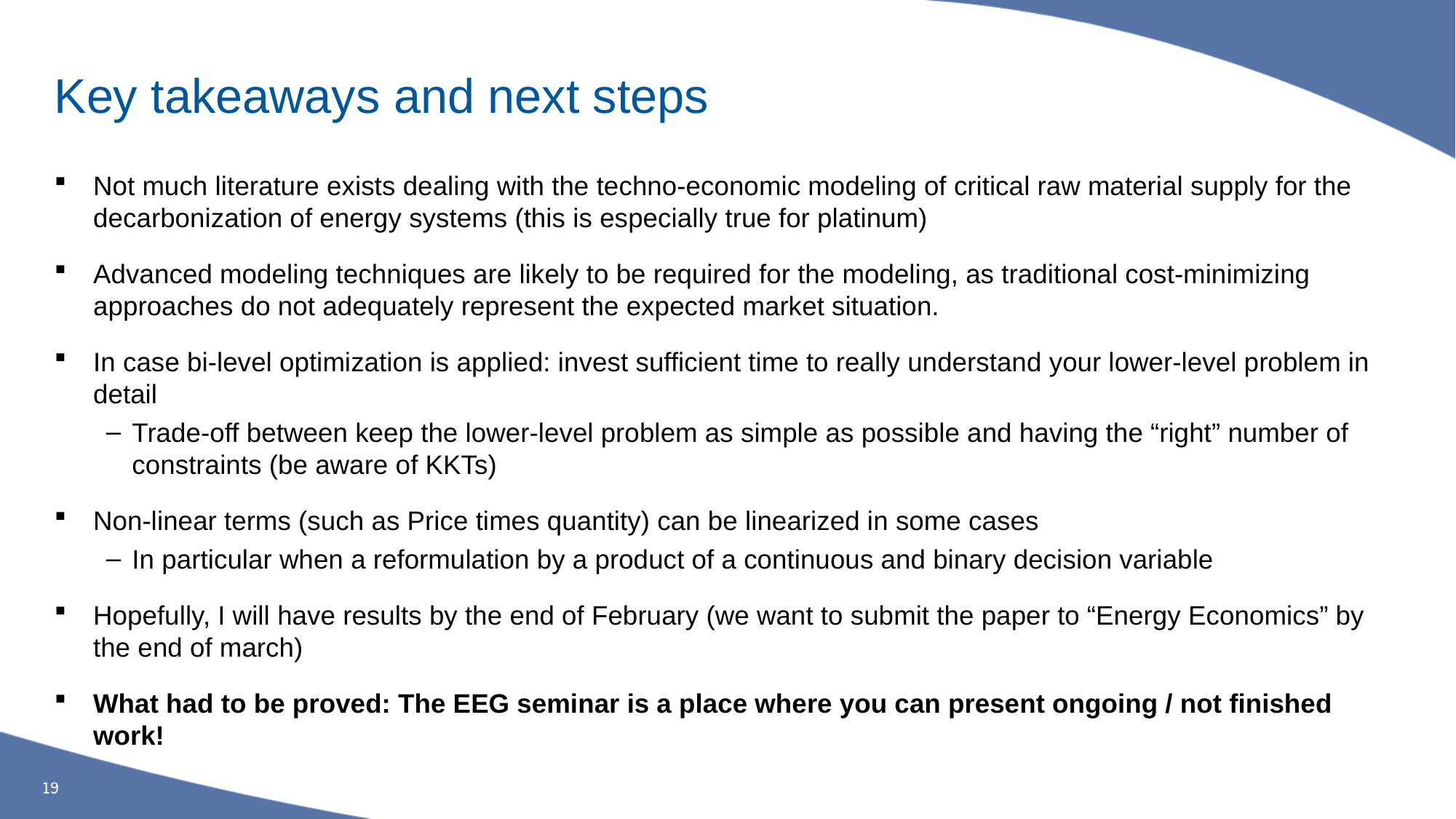

# Key takeaways and next steps
Not much literature exists dealing with the techno-economic modeling of critical raw material supply for the decarbonization of energy systems (this is especially true for platinum)
Advanced modeling techniques are likely to be required for the modeling, as traditional cost-minimizing approaches do not adequately represent the expected market situation.
In case bi-level optimization is applied: invest sufficient time to really understand your lower-level problem in detail
Trade-off between keep the lower-level problem as simple as possible and having the “right” number of constraints (be aware of KKTs)
Non-linear terms (such as Price times quantity) can be linearized in some cases
In particular when a reformulation by a product of a continuous and binary decision variable
Hopefully, I will have results by the end of February (we want to submit the paper to “Energy Economics” by the end of march)
What had to be proved: The EEG seminar is a place where you can present ongoing / not finished work!

19